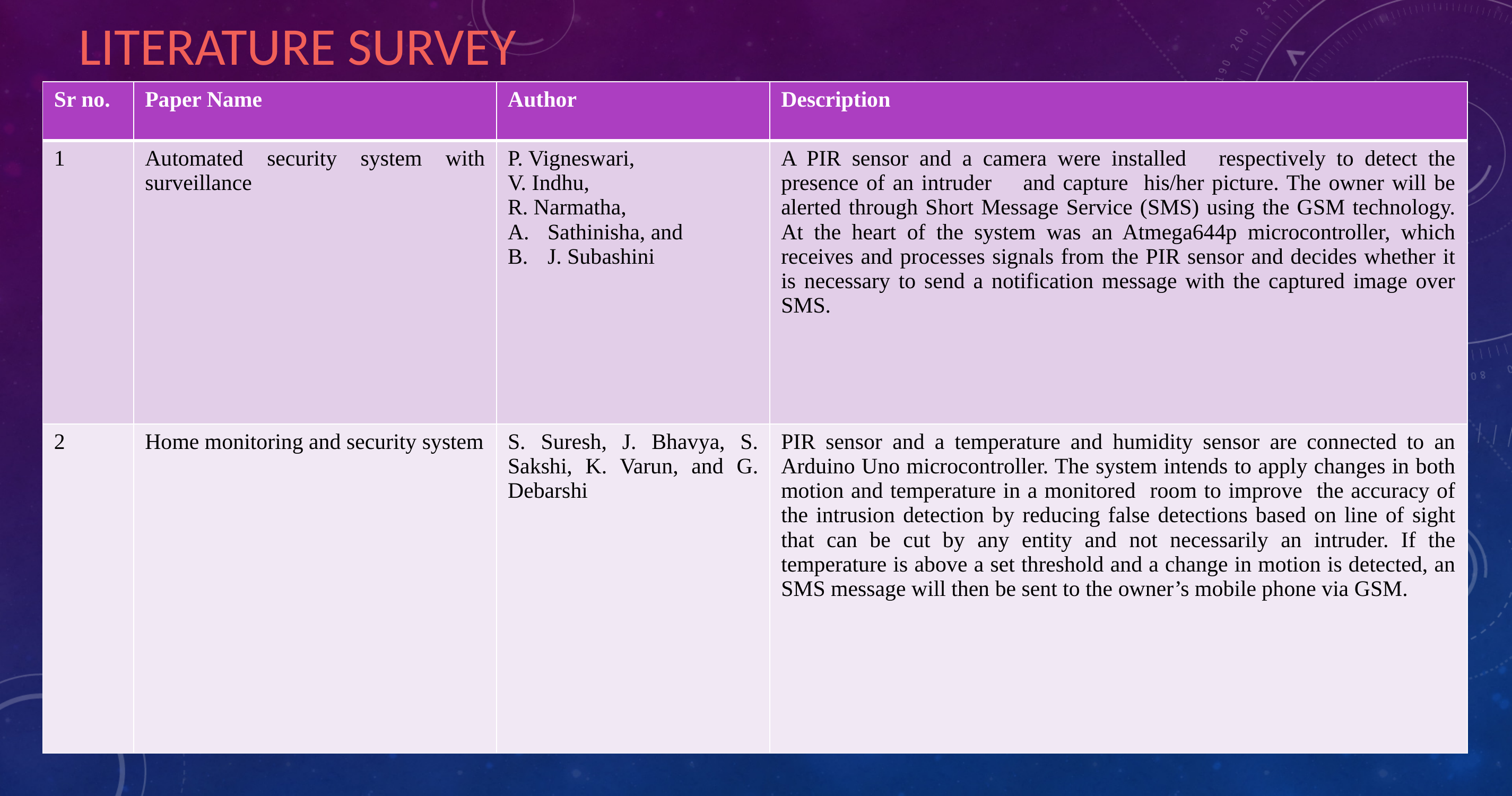

# LITERATURE SURVEY
| Sr no. | Paper Name | Author | Description |
| --- | --- | --- | --- |
| 1 | Automated security system with surveillance | P. Vigneswari, V. Indhu, R. Narmatha, Sathinisha, and J. Subashini | A PIR sensor and a camera were installed respectively to detect the presence of an intruder and capture his/her picture. The owner will be alerted through Short Message Service (SMS) using the GSM technology. At the heart of the system was an Atmega644p microcontroller, which receives and processes signals from the PIR sensor and decides whether it is necessary to send a notification message with the captured image over SMS. |
| 2 | Home monitoring and security system | S. Suresh, J. Bhavya, S. Sakshi, K. Varun, and G. Debarshi | PIR sensor and a temperature and humidity sensor are connected to an Arduino Uno microcontroller. The system intends to apply changes in both motion and temperature in a monitored room to improve the accuracy of the intrusion detection by reducing false detections based on line of sight that can be cut by any entity and not necessarily an intruder. If the temperature is above a set threshold and a change in motion is detected, an SMS message will then be sent to the owner’s mobile phone via GSM. |